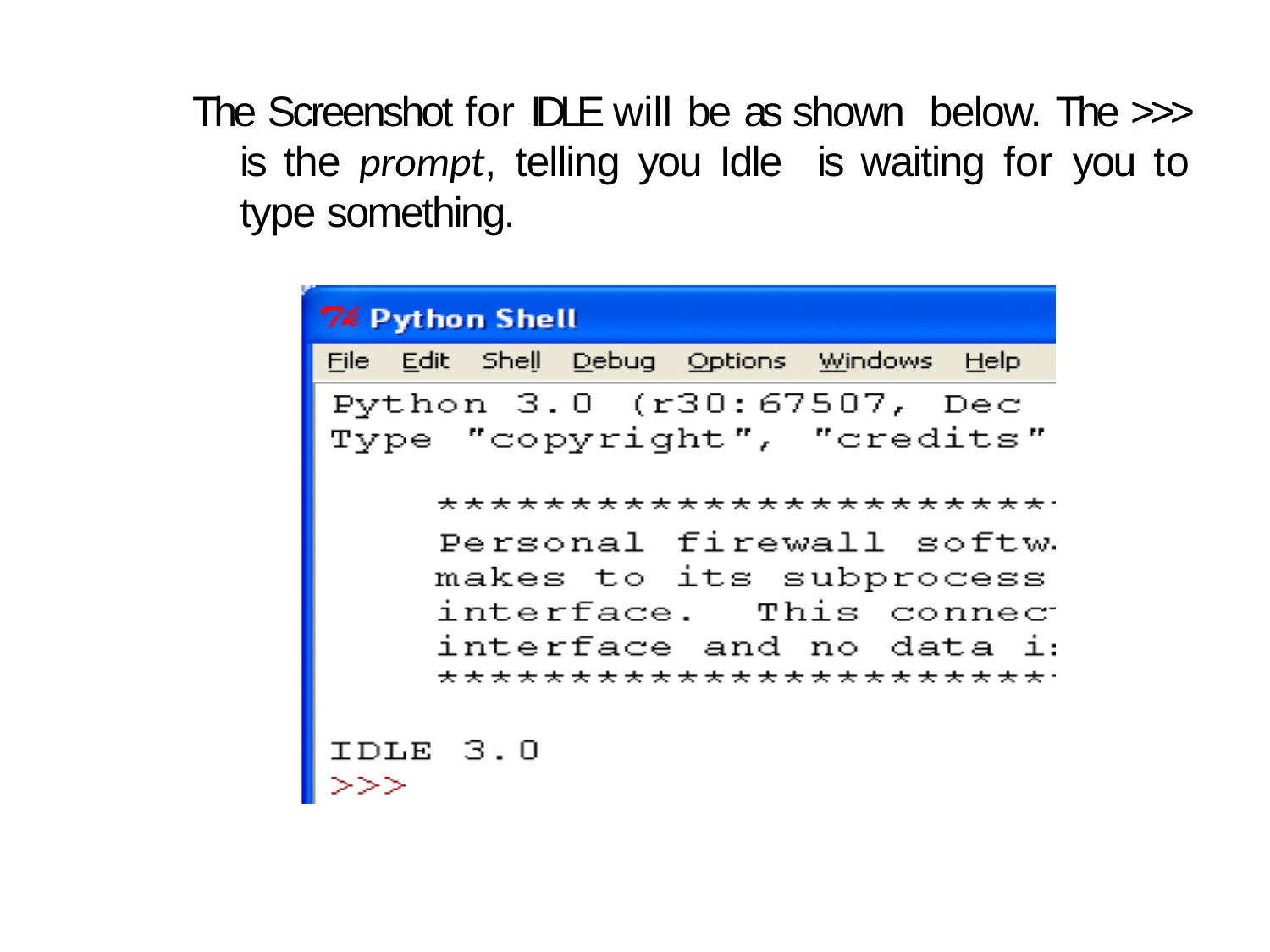

The Screenshot for IDLE will be as shown  below. The >>> is the prompt, telling you Idle  is waiting for you to type something.